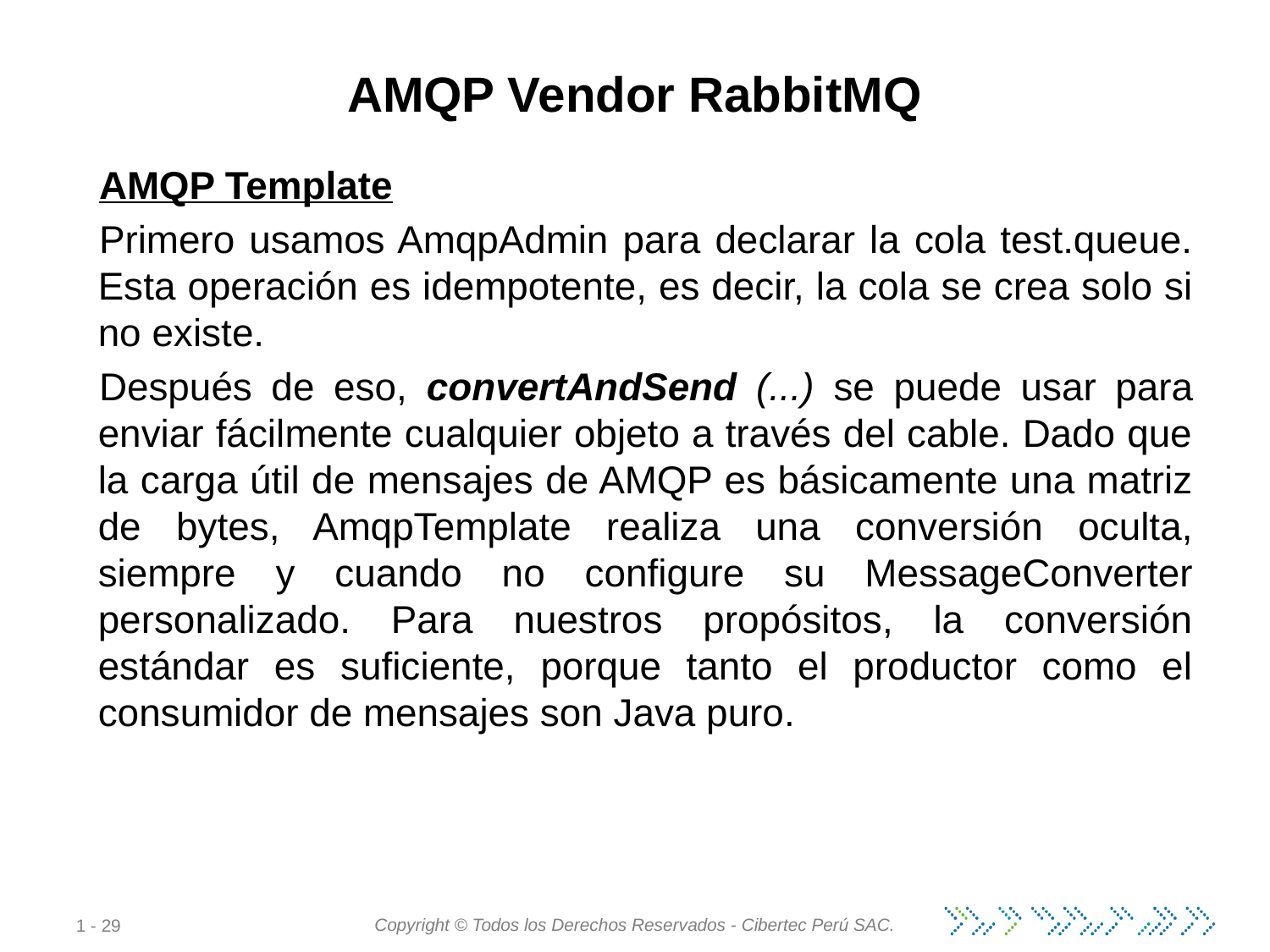

# AMQP Vendor RabbitMQ
AMQP Template
Primero usamos AmqpAdmin para declarar la cola test.queue. Esta operación es idempotente, es decir, la cola se crea solo si no existe.
Después de eso, convertAndSend (...) se puede usar para enviar fácilmente cualquier objeto a través del cable. Dado que la carga útil de mensajes de AMQP es básicamente una matriz de bytes, AmqpTemplate realiza una conversión oculta, siempre y cuando no configure su MessageConverter personalizado. Para nuestros propósitos, la conversión estándar es suficiente, porque tanto el productor como el consumidor de mensajes son Java puro.